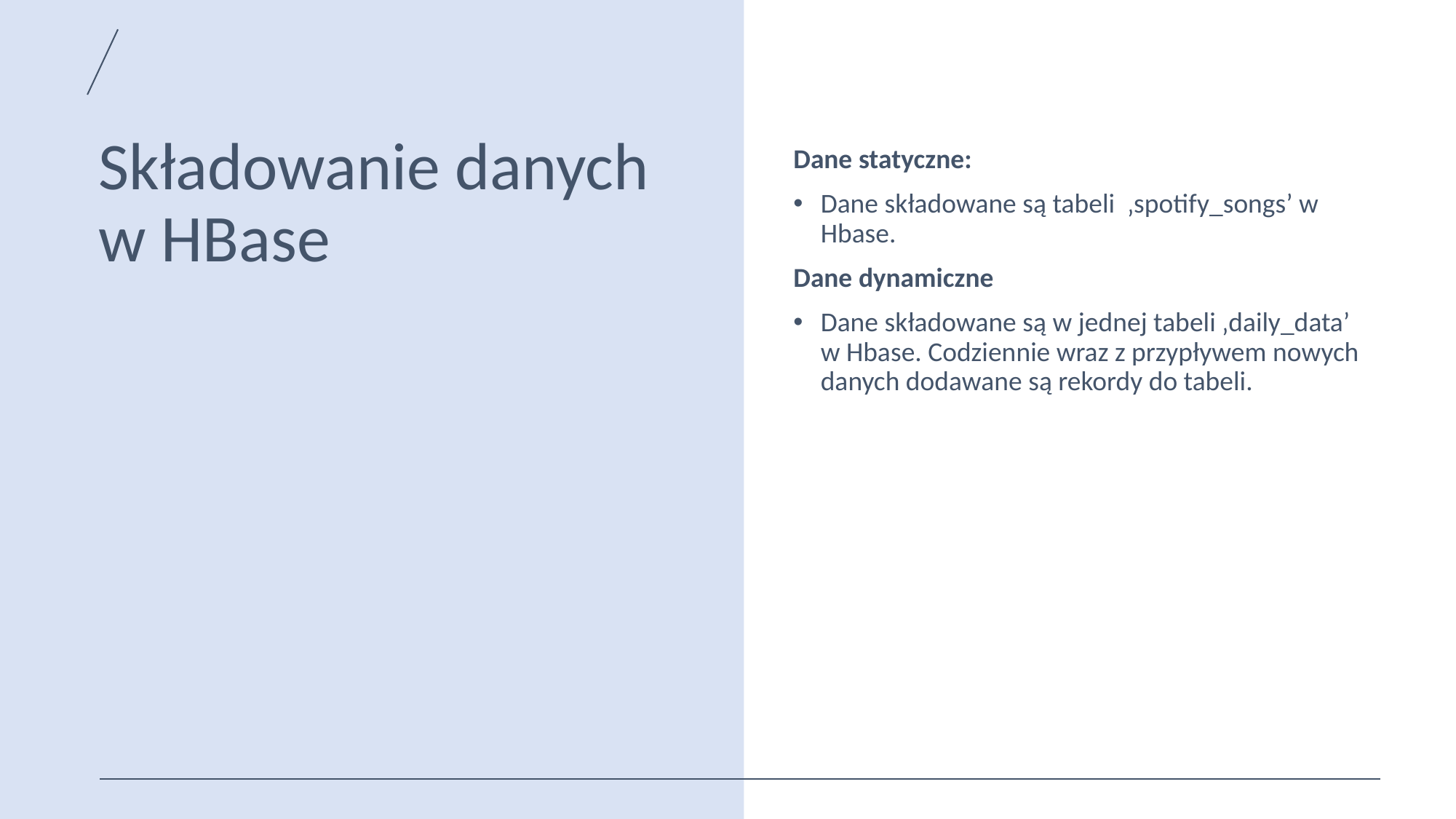

# Składowanie danych w HBase
Dane statyczne:
Dane składowane są tabeli  ‚spotify_songs’ w Hbase.
Dane dynamiczne
Dane składowane są w jednej tabeli ‚daily_data’ w Hbase. Codziennie wraz z przypływem nowych danych dodawane są rekordy do tabeli.